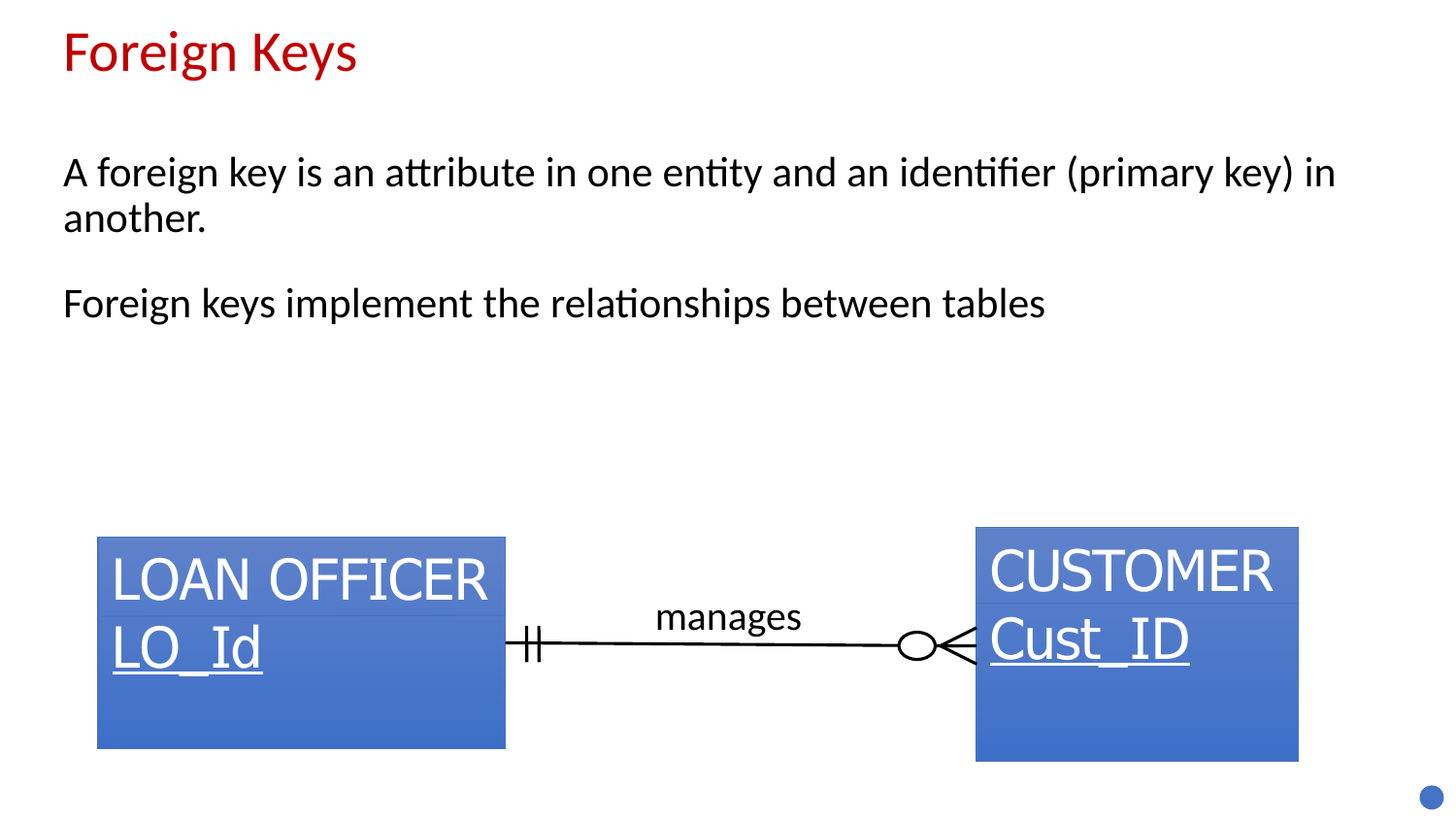

# Foreign Keys
A foreign key is an attribute in one entity and an identifier (primary key) in another.
Foreign keys implement the relationships between tables
CUSTOMER
Cust_ID
LOAN OFFICER
LO_Id

manages